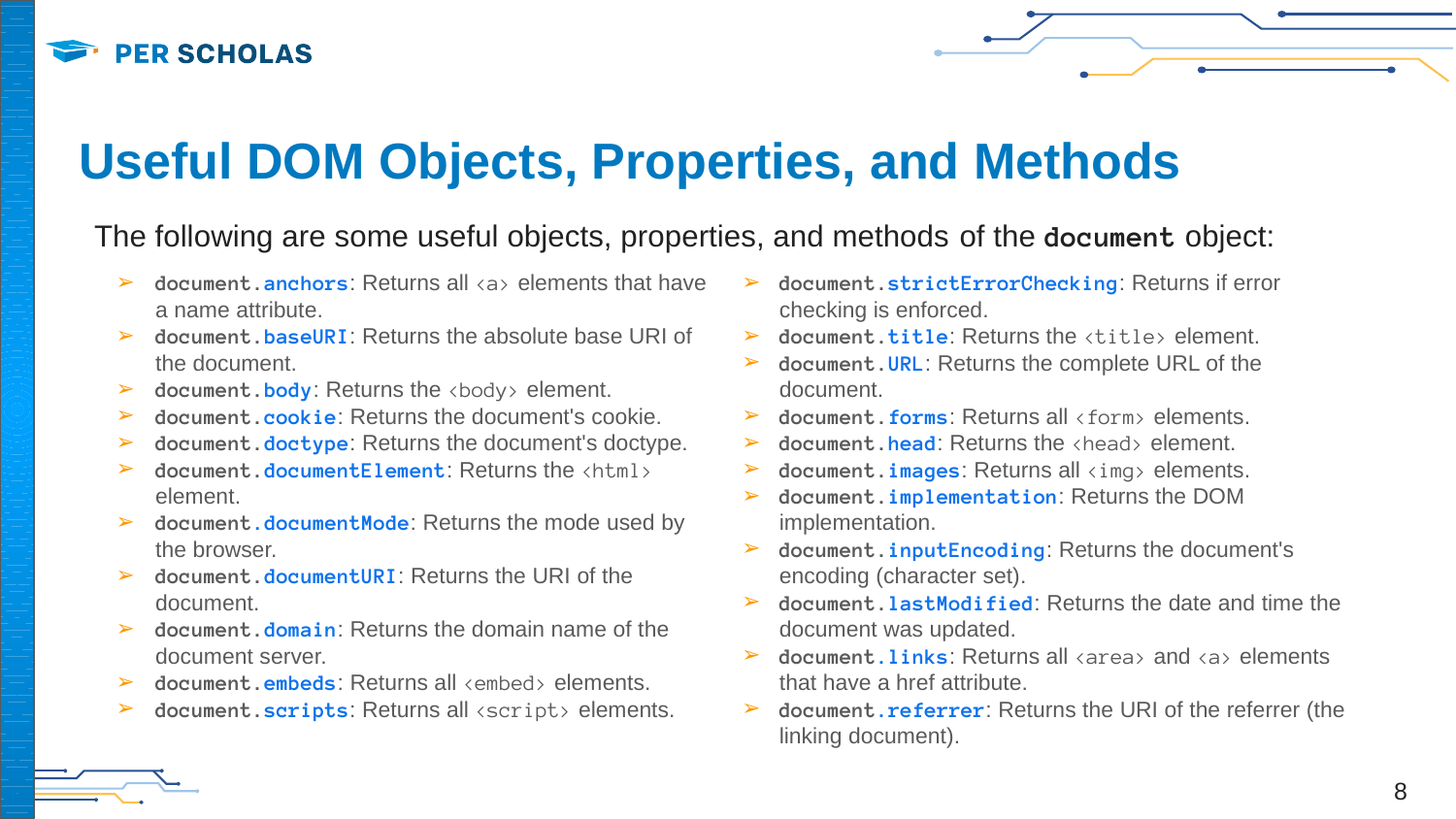

# Useful DOM Objects, Properties, and Methods
The following are some useful objects, properties, and methods of the document object:
document.anchors: Returns all <a> elements that have a name attribute.
document.baseURI: Returns the absolute base URI of the document.
document.body: Returns the <body> element.
document.cookie: Returns the document's cookie.
document.doctype: Returns the document's doctype.
document.documentElement: Returns the <html> element.
document.documentMode: Returns the mode used by the browser.
document.documentURI: Returns the URI of the document.
document.domain: Returns the domain name of the document server.
document.embeds: Returns all <embed> elements.
document.scripts: Returns all <script> elements.
document.strictErrorChecking: Returns if error checking is enforced.
document.title: Returns the <title> element.
document.URL: Returns the complete URL of the document.
document.forms: Returns all <form> elements.
document.head: Returns the <head> element.
document.images: Returns all <img> elements.
document.implementation: Returns the DOM implementation.
document.inputEncoding: Returns the document's encoding (character set).
document.lastModified: Returns the date and time the document was updated.
document.links: Returns all <area> and <a> elements that have a href attribute.
document.referrer: Returns the URI of the referrer (the linking document).
8